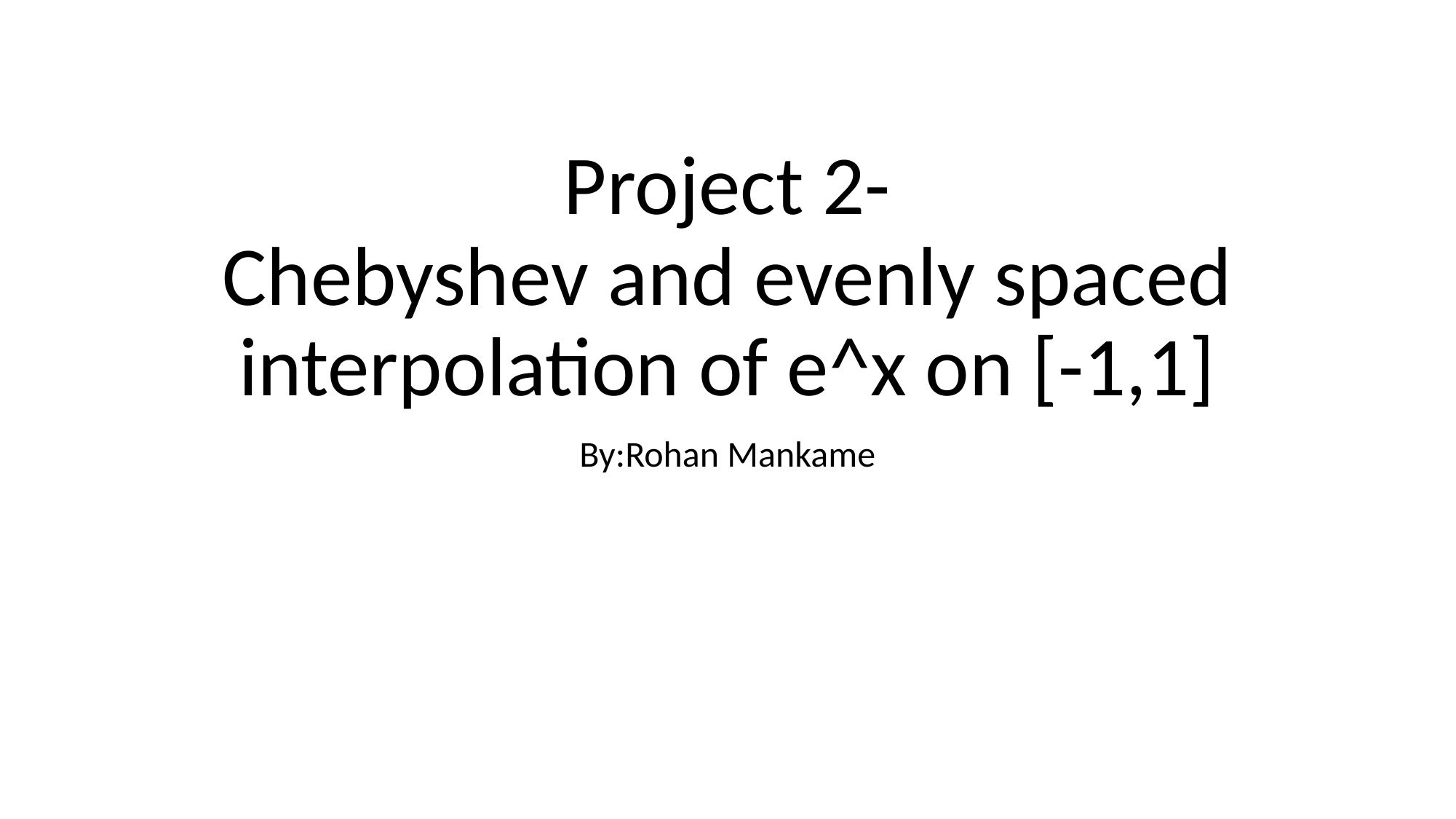

# Project 2- Chebyshev and evenly spaced interpolation of e^x on [-1,1]
By:Rohan Mankame